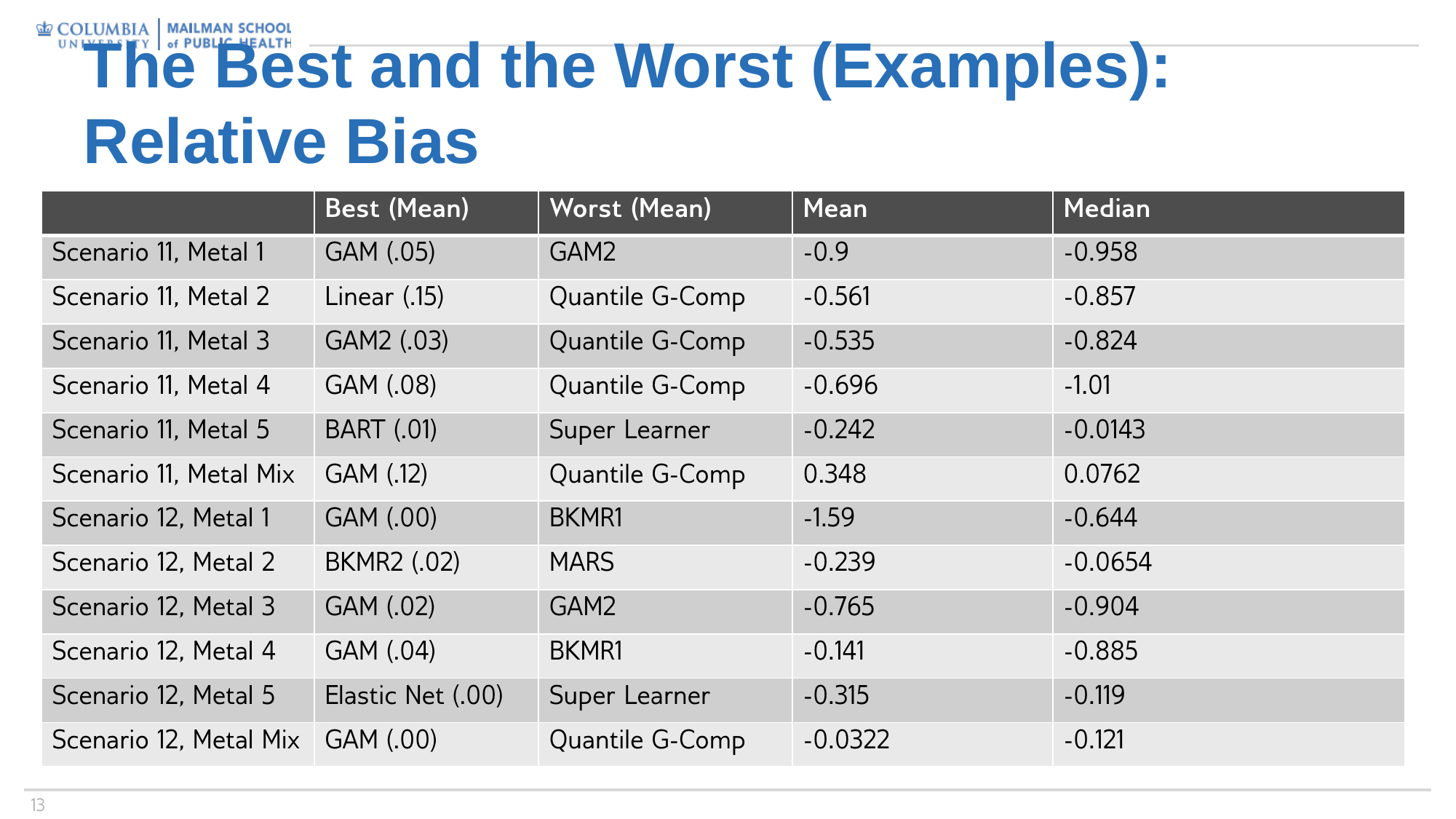

# The Best and the Worst (Examples): Relative Bias
|  | Best (Mean) | Worst (Mean) | Mean | Median |
| --- | --- | --- | --- | --- |
| Scenario 11, Metal 1 | GAM (.05) | GAM2 | -0.9 | -0.958 |
| Scenario 11, Metal 2 | Linear (.15) | Quantile G-Comp | -0.561 | -0.857 |
| Scenario 11, Metal 3 | GAM2 (.03) | Quantile G-Comp | -0.535 | -0.824 |
| Scenario 11, Metal 4 | GAM (.08) | Quantile G-Comp | -0.696 | -1.01 |
| Scenario 11, Metal 5 | BART (.01) | Super Learner | -0.242 | -0.0143 |
| Scenario 11, Metal Mix | GAM (.12) | Quantile G-Comp | 0.348 | 0.0762 |
| Scenario 12, Metal 1 | GAM (.00) | BKMR1 | -1.59 | -0.644 |
| Scenario 12, Metal 2 | BKMR2 (.02) | MARS | -0.239 | -0.0654 |
| Scenario 12, Metal 3 | GAM (.02) | GAM2 | -0.765 | -0.904 |
| Scenario 12, Metal 4 | GAM (.04) | BKMR1 | -0.141 | -0.885 |
| Scenario 12, Metal 5 | Elastic Net (.00) | Super Learner | -0.315 | -0.119 |
| Scenario 12, Metal Mix | GAM (.00) | Quantile G-Comp | -0.0322 | -0.121 |